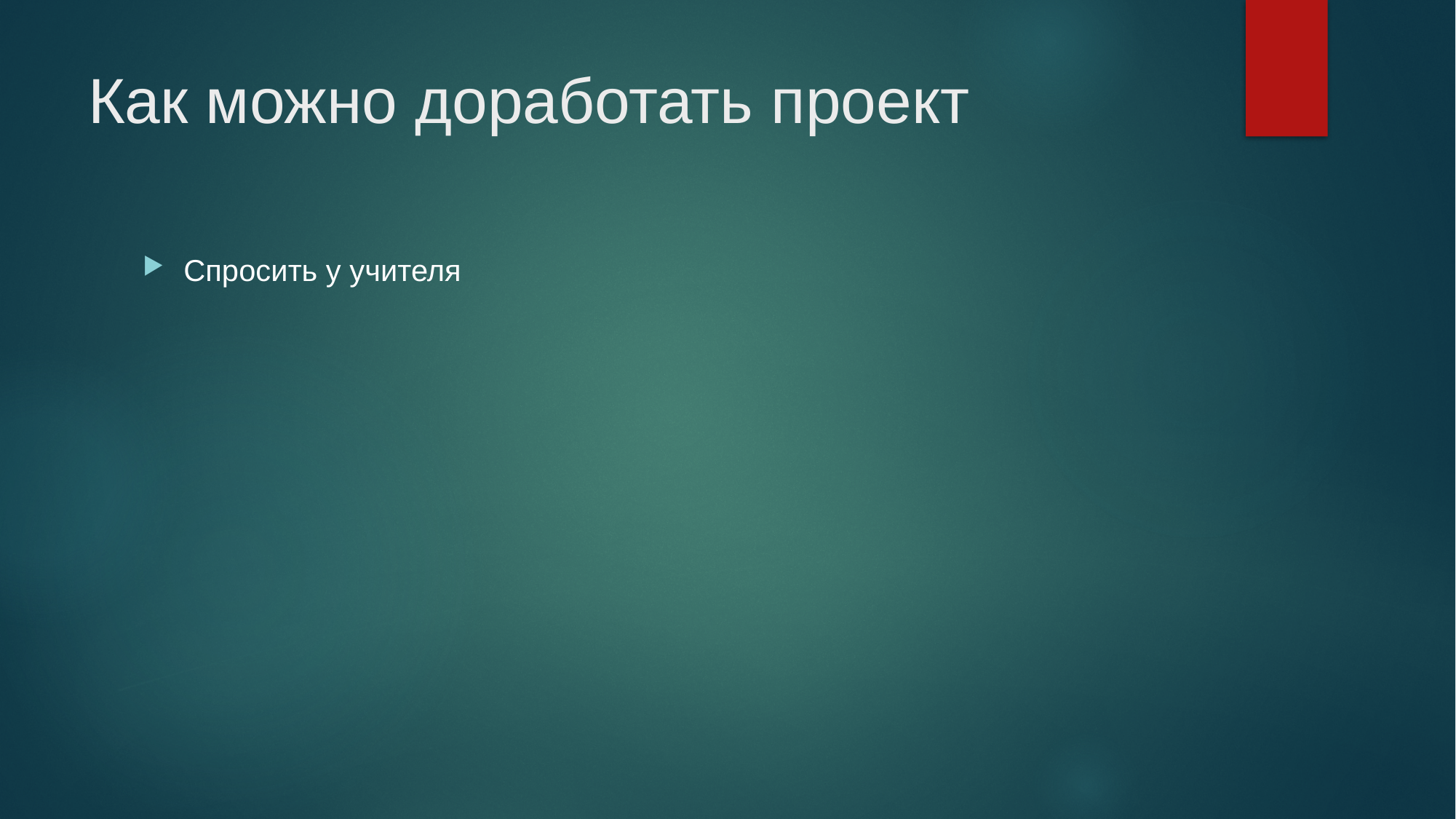

# Как можно доработать проект
Спросить у учителя